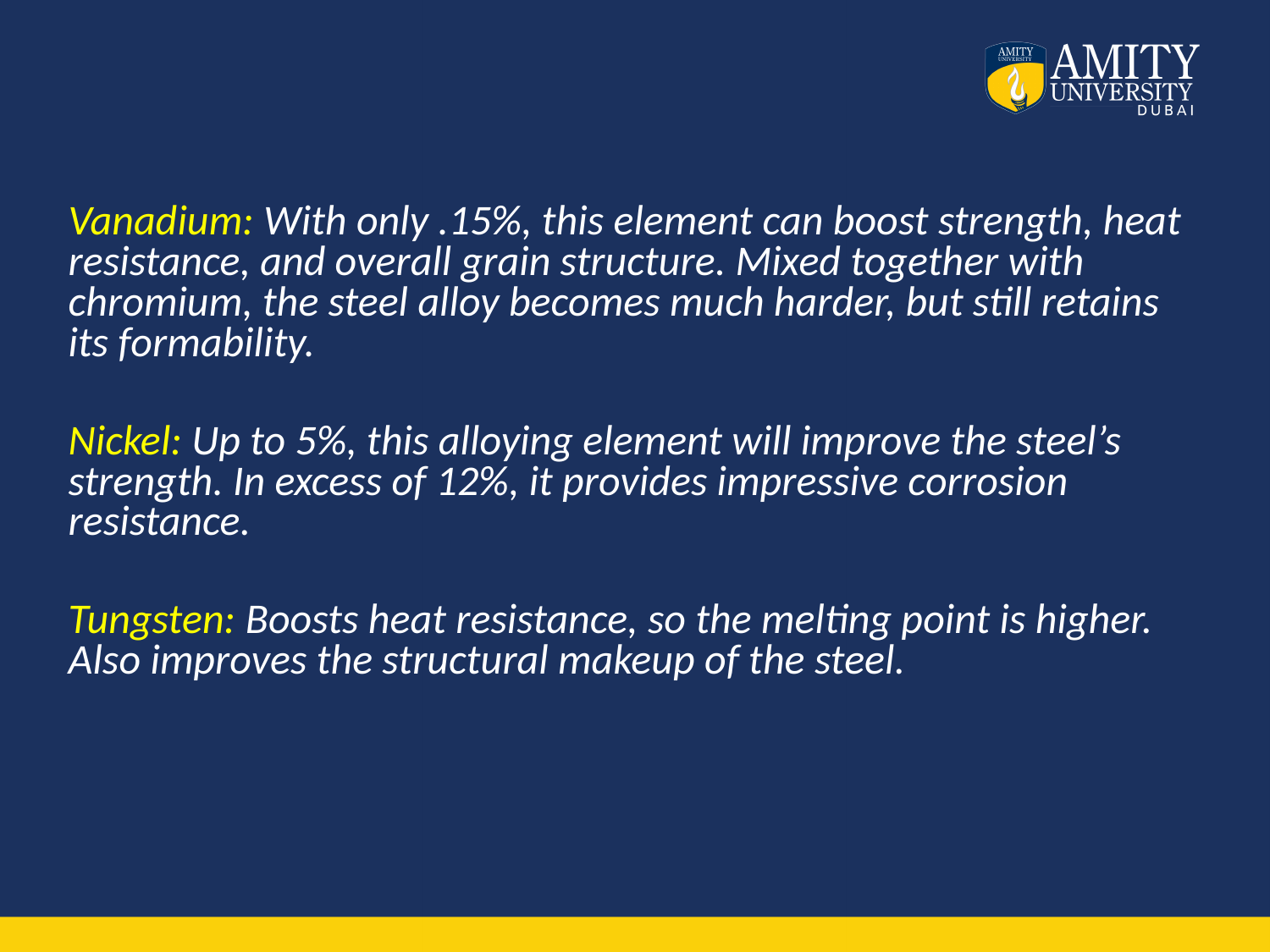

Vanadium: With only .15%, this element can boost strength, heat resistance, and overall grain structure. Mixed together with chromium, the steel alloy becomes much harder, but still retains its formability.

Nickel: Up to 5%, this alloying element will improve the steel’s strength. In excess of 12%, it provides impressive corrosion resistance.

Tungsten: Boosts heat resistance, so the melting point is higher. Also improves the structural makeup of the steel.